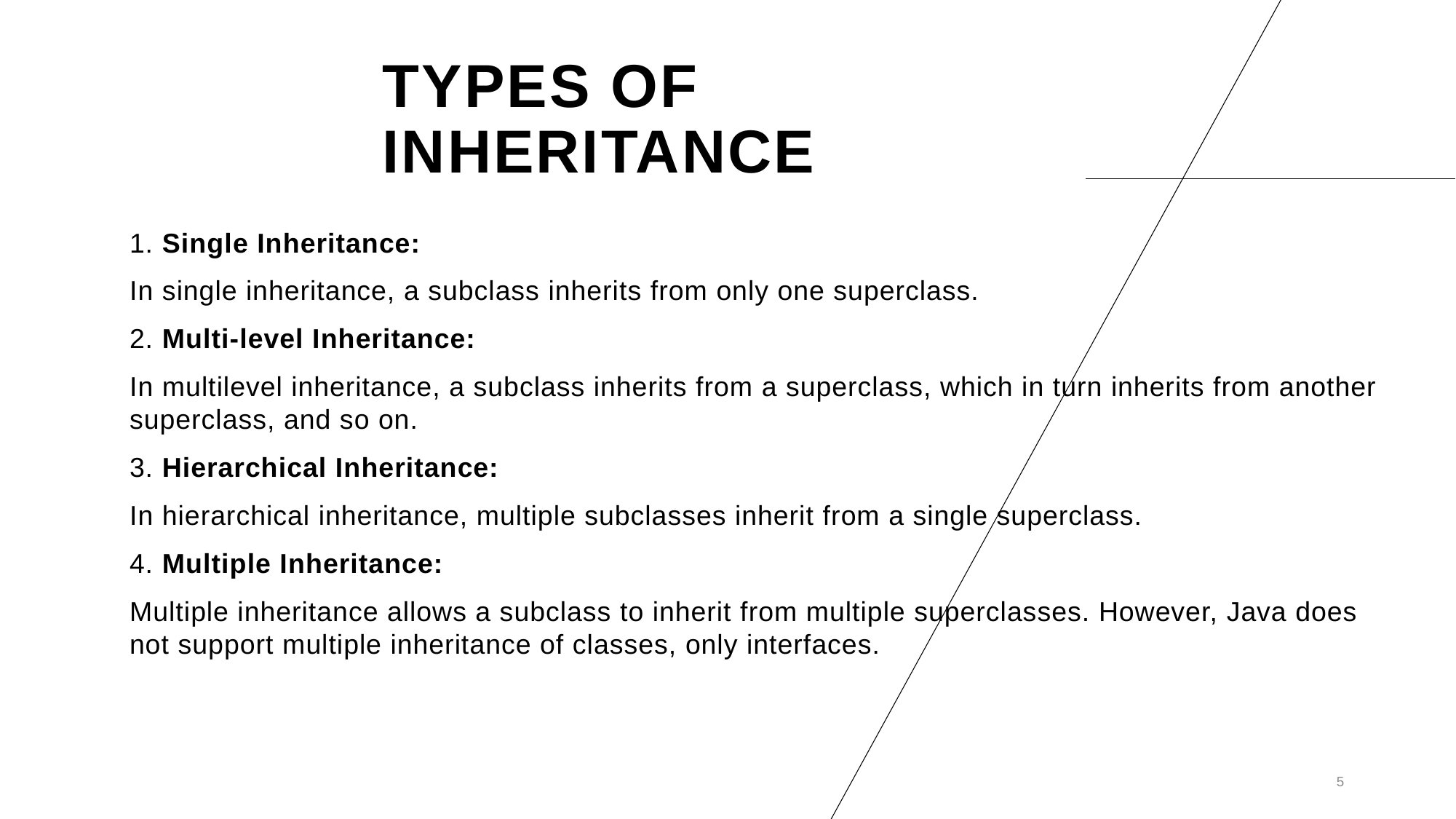

# TYPES OF INHERITANCE
1. Single Inheritance:
In single inheritance, a subclass inherits from only one superclass.
2. Multi-level Inheritance:
In multilevel inheritance, a subclass inherits from a superclass, which in turn inherits from another superclass, and so on.
3. Hierarchical Inheritance:
In hierarchical inheritance, multiple subclasses inherit from a single superclass.
4. Multiple Inheritance:
Multiple inheritance allows a subclass to inherit from multiple superclasses. However, Java does not support multiple inheritance of classes, only interfaces.

5